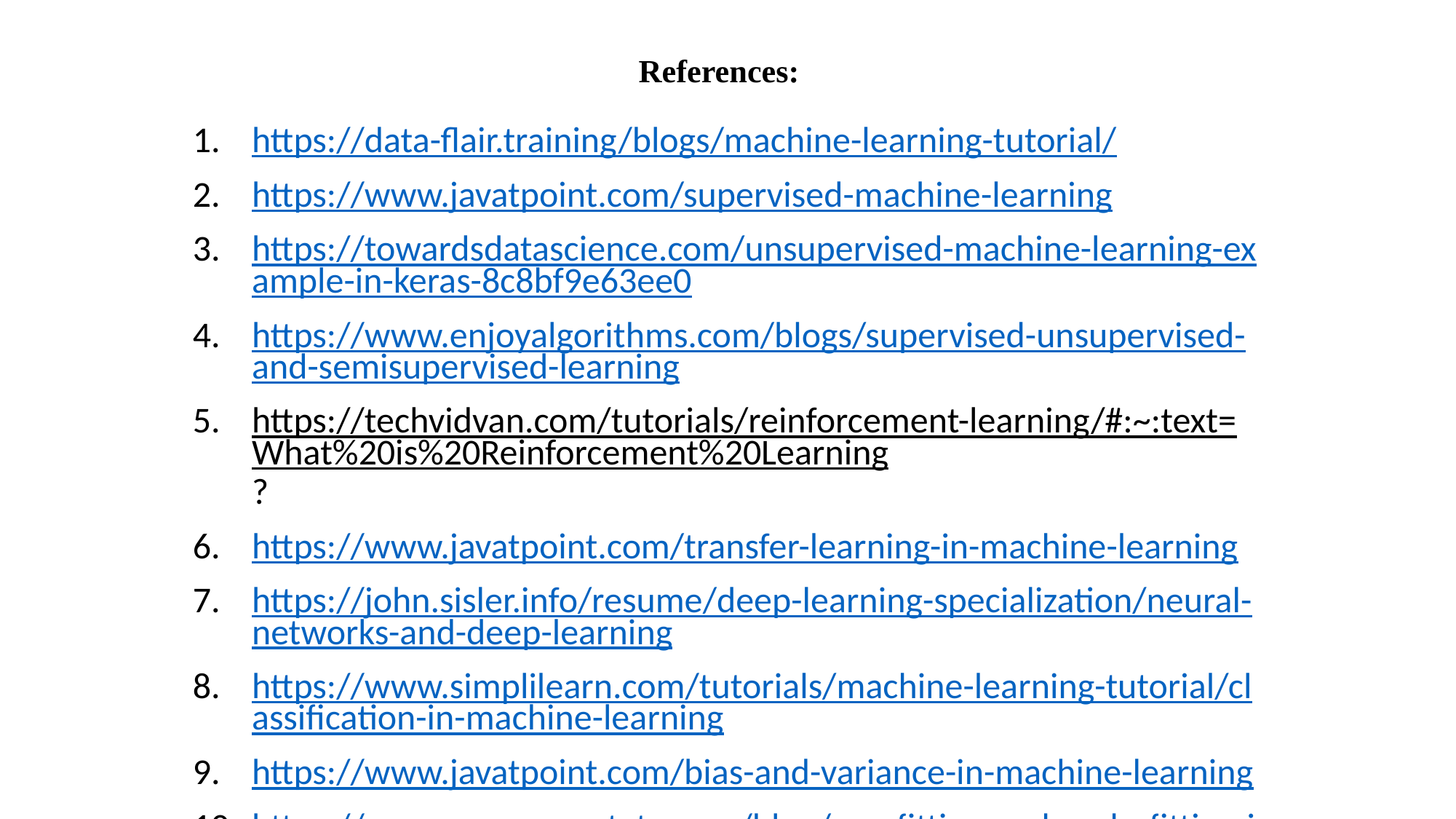

# References:
https://data-flair.training/blogs/machine-learning-tutorial/
https://www.javatpoint.com/supervised-machine-learning
https://towardsdatascience.com/unsupervised-machine-learning-example-in-keras-8c8bf9e63ee0
https://www.enjoyalgorithms.com/blogs/supervised-unsupervised-and-semisupervised-learning
https://techvidvan.com/tutorials/reinforcement-learning/#:~:text=What%20is%20Reinforcement%20Learning?
https://www.javatpoint.com/transfer-learning-in-machine-learning
https://john.sisler.info/resume/deep-learning-specialization/neural-networks-and-deep-learning
https://www.simplilearn.com/tutorials/machine-learning-tutorial/classification-in-machine-learning
https://www.javatpoint.com/bias-and-variance-in-machine-learning
https://www.superannotate.com/blog/overfitting-and-underfitting-in-machine-learning